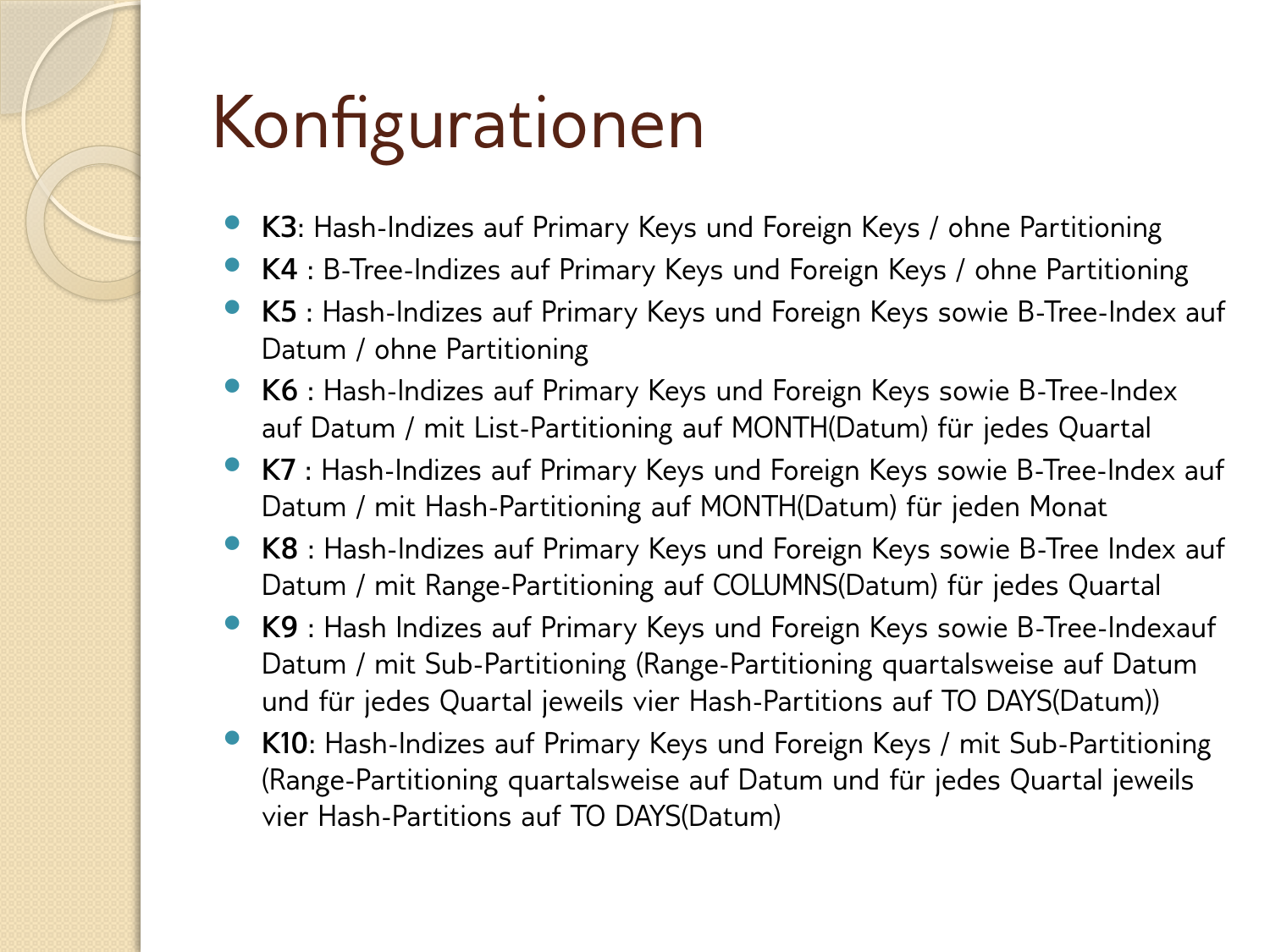

# Konfigurationen
K3: Hash-Indizes auf Primary Keys und Foreign Keys / ohne Partitioning
K4 : B-Tree-Indizes auf Primary Keys und Foreign Keys / ohne Partitioning
K5 : Hash-Indizes auf Primary Keys und Foreign Keys sowie B-Tree-Index auf Datum / ohne Partitioning
K6 : Hash-Indizes auf Primary Keys und Foreign Keys sowie B-Tree-Index auf Datum / mit List-Partitioning auf MONTH(Datum) für jedes Quartal
K7 : Hash-Indizes auf Primary Keys und Foreign Keys sowie B-Tree-Index auf Datum / mit Hash-Partitioning auf MONTH(Datum) für jeden Monat
K8 : Hash-Indizes auf Primary Keys und Foreign Keys sowie B-Tree Index auf Datum / mit Range-Partitioning auf COLUMNS(Datum) für jedes Quartal
K9 : Hash Indizes auf Primary Keys und Foreign Keys sowie B-Tree-Indexauf Datum / mit Sub-Partitioning (Range-Partitioning quartalsweise auf Datum und für jedes Quartal jeweils vier Hash-Partitions auf TO DAYS(Datum))
K10: Hash-Indizes auf Primary Keys und Foreign Keys / mit Sub-Partitioning (Range-Partitioning quartalsweise auf Datum und für jedes Quartal jeweils vier Hash-Partitions auf TO DAYS(Datum)